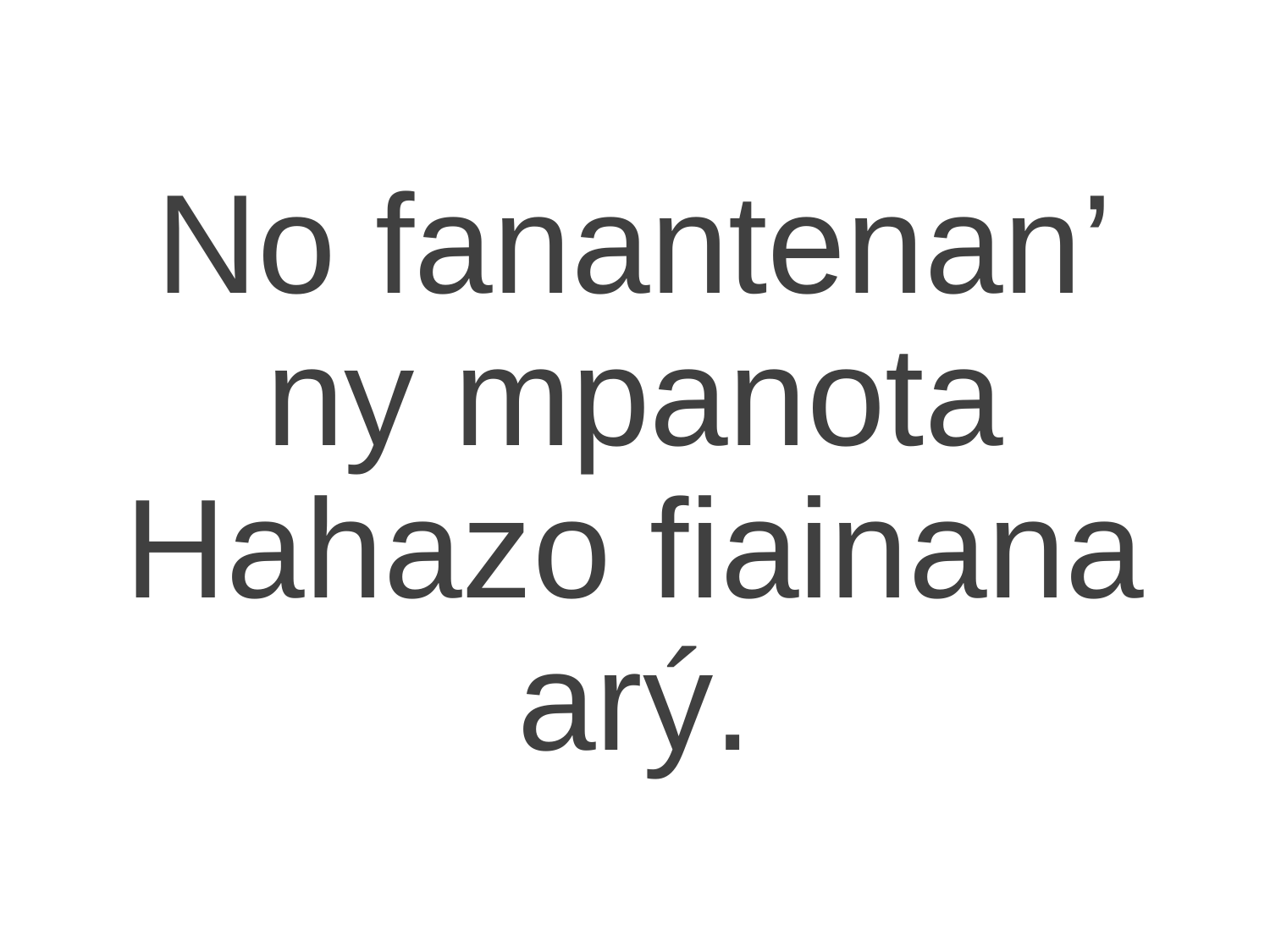

No fanantenan’
ny mpanota
Hahazo fiainana arý.